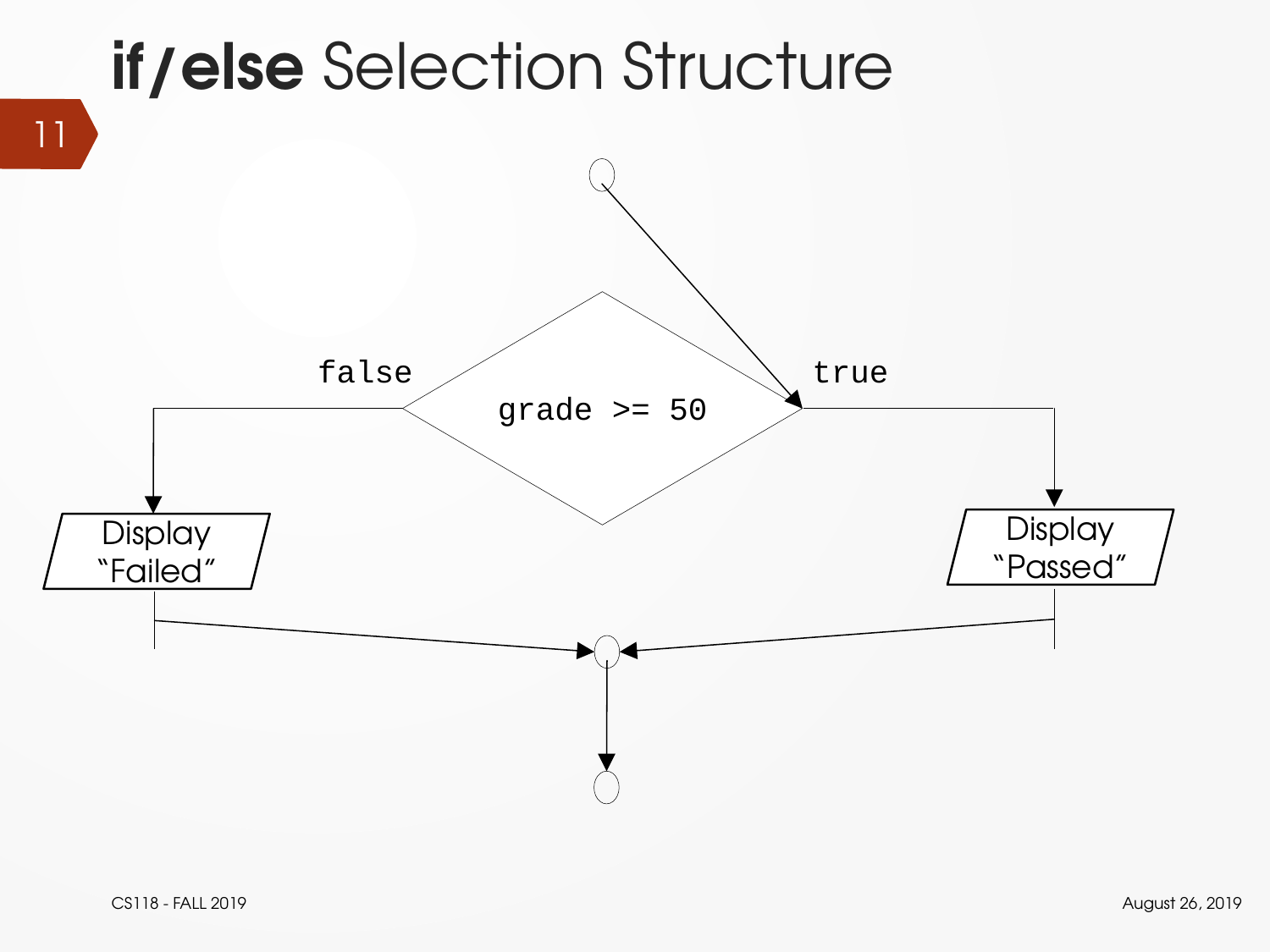

# if/else Selection Structure
11

grade >= 50

false

true

Display “Passed”
Display “Failed”

CS118 - FALL 2019
August 26, 2019